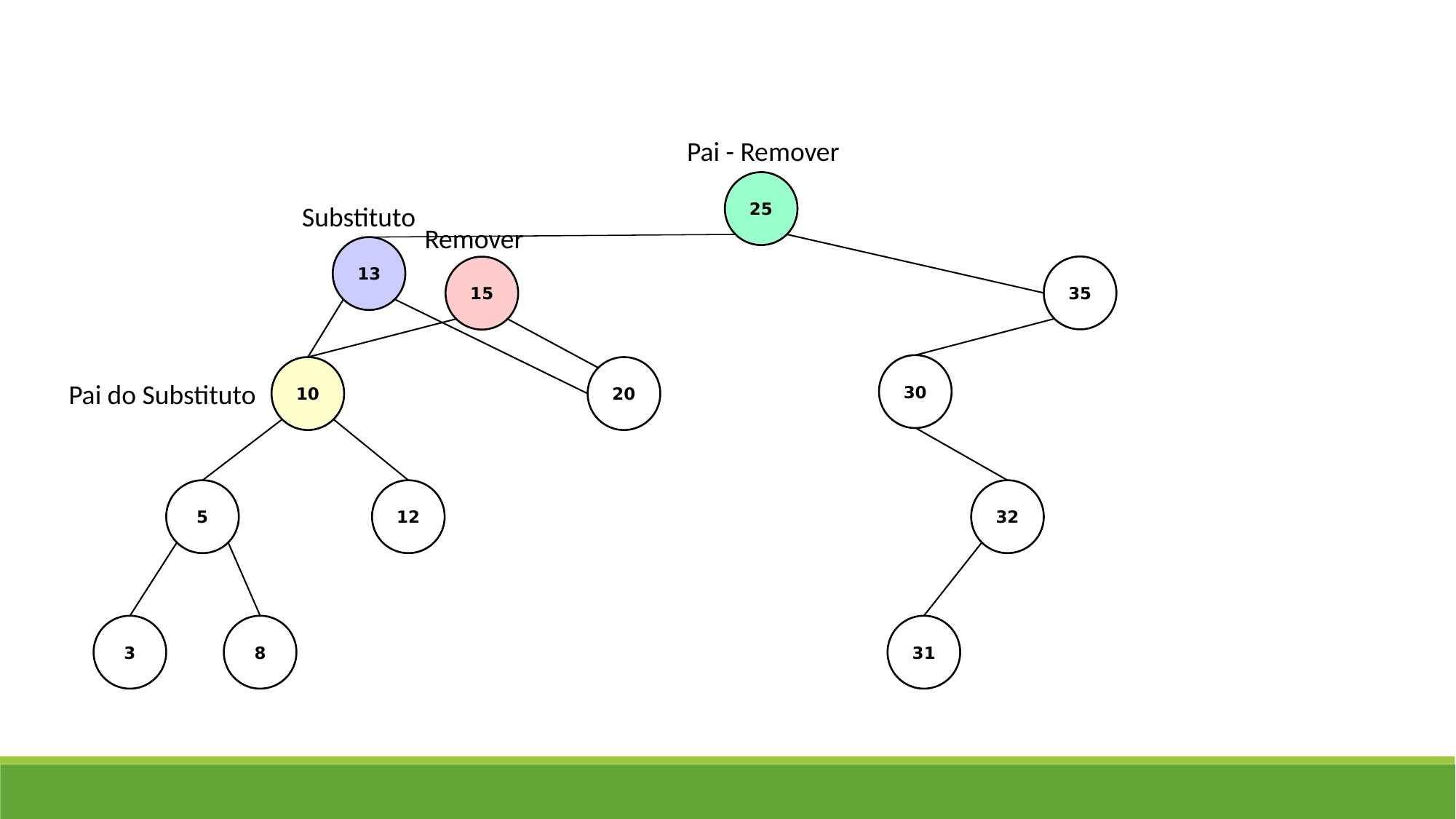

Pai - Remover
25
Substituto
Remover
13
35
15
30
10
20
Pai do Substituto
12
5
32
8
31
3